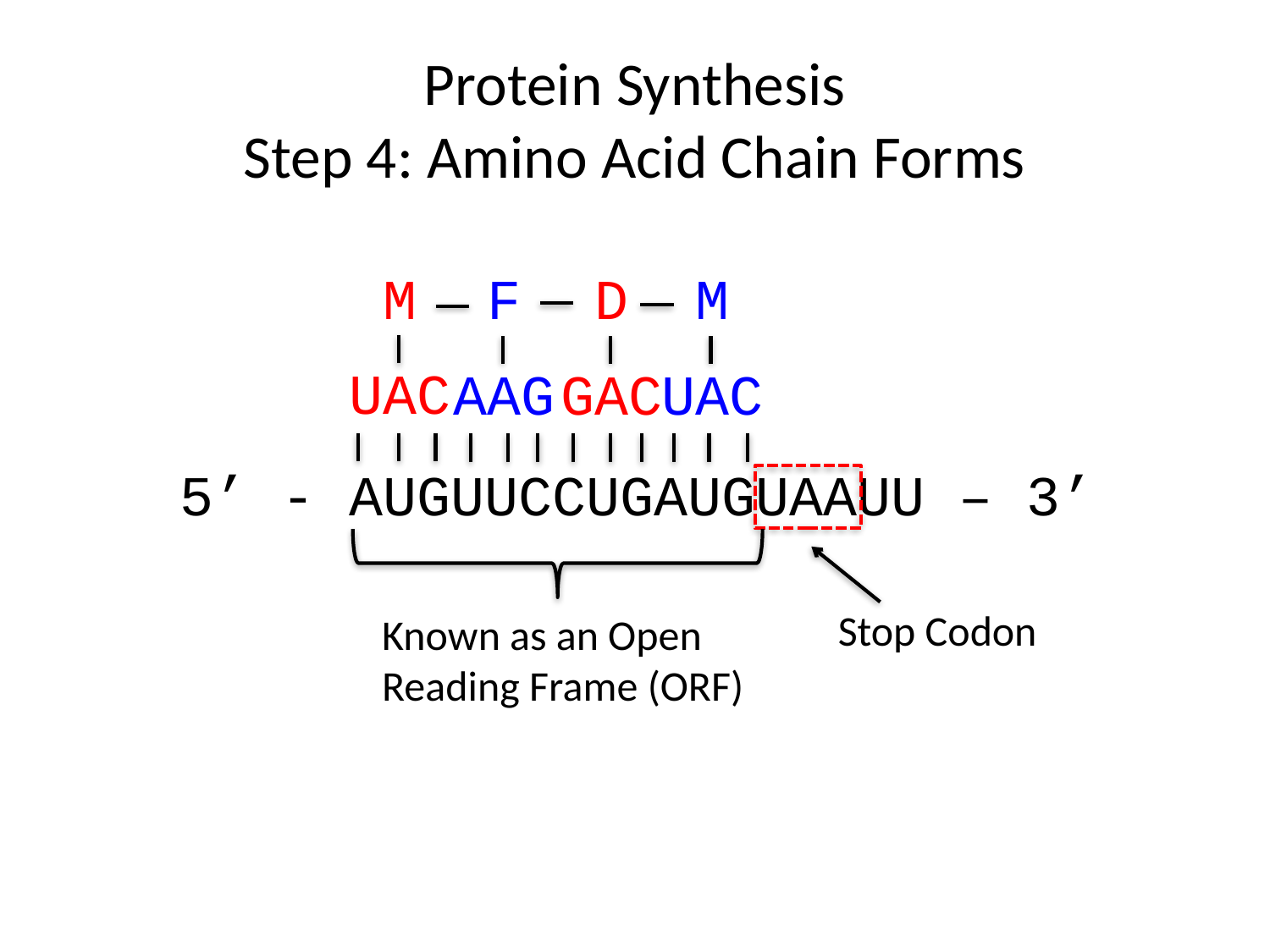

# Protein Synthesis Step 4: Amino Acid Chain Forms
M
F
D
M
UAC
AAG
GAC
UAC

5’ - AUGUUCCUGAUGUAAUU – 3’

Stop Codon
Known as an Open Reading Frame (ORF)